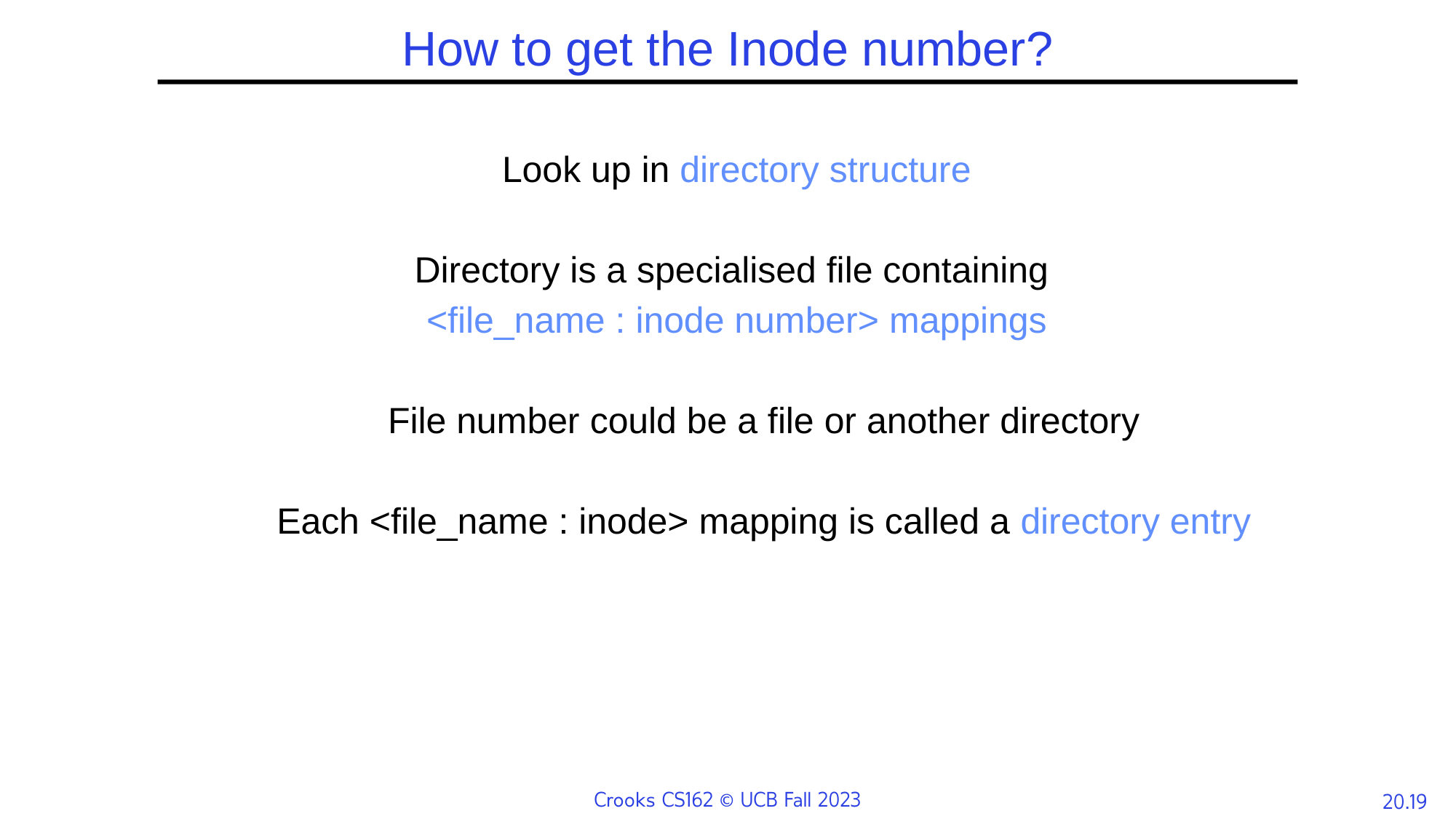

# How to get the Inode number?
Look up in directory structure

Directory is a specialised file containing
<file_name : inode number> mappings

File number could be a file or another directory

Each <file_name : inode> mapping is called a directory entry